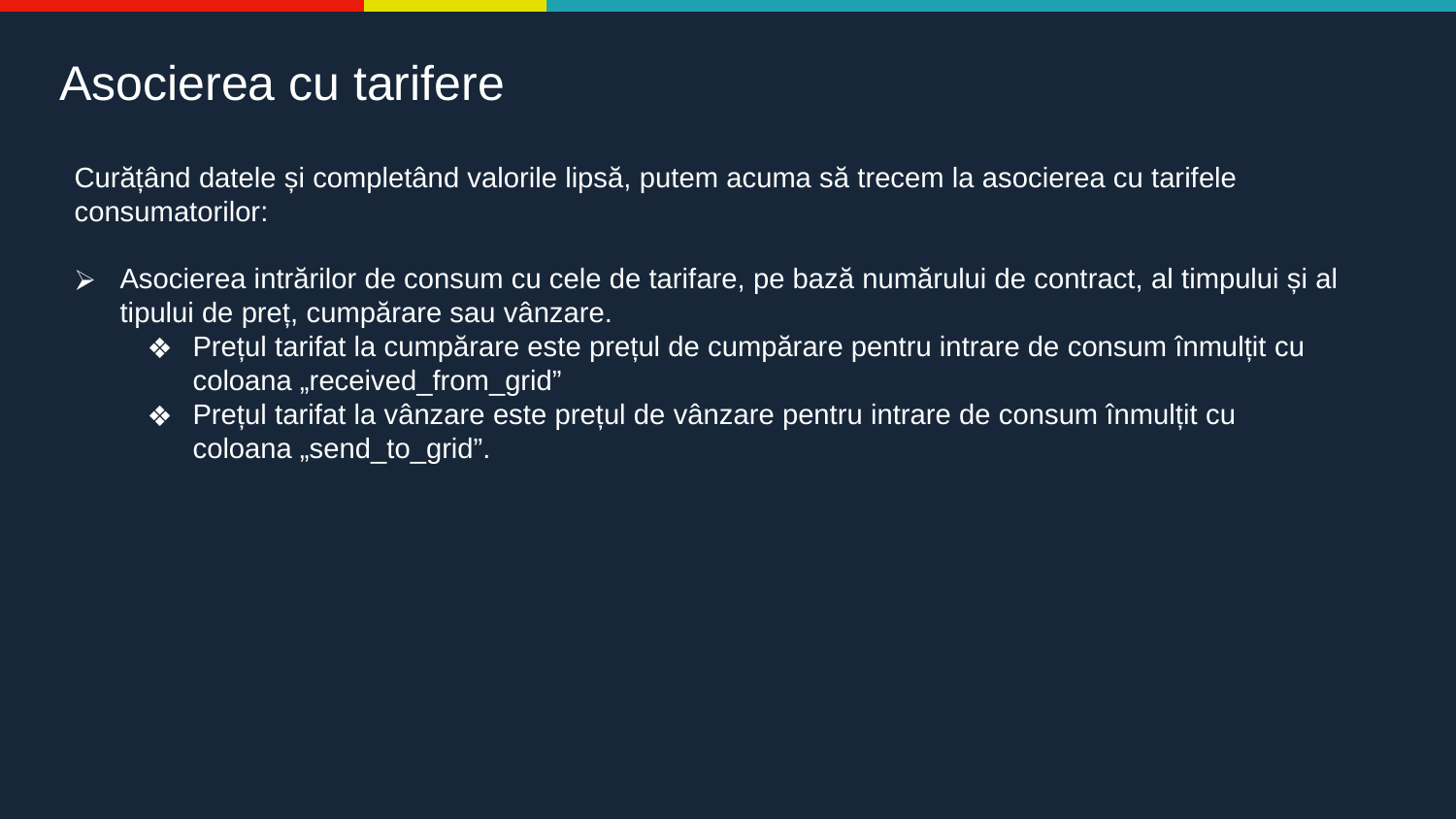

# Asocierea cu tarifere
Curățând datele și completând valorile lipsă, putem acuma să trecem la asocierea cu tarifele consumatorilor:

Asocierea intrărilor de consum cu cele de tarifare, pe bază numărului de contract, al timpului și al tipului de preț, cumpărare sau vânzare.
Prețul tarifat la cumpărare este prețul de cumpărare pentru intrare de consum înmulțit cu coloana „received_from_grid”
Prețul tarifat la vânzare este prețul de vânzare pentru intrare de consum înmulțit cu coloana „send_to_grid”.